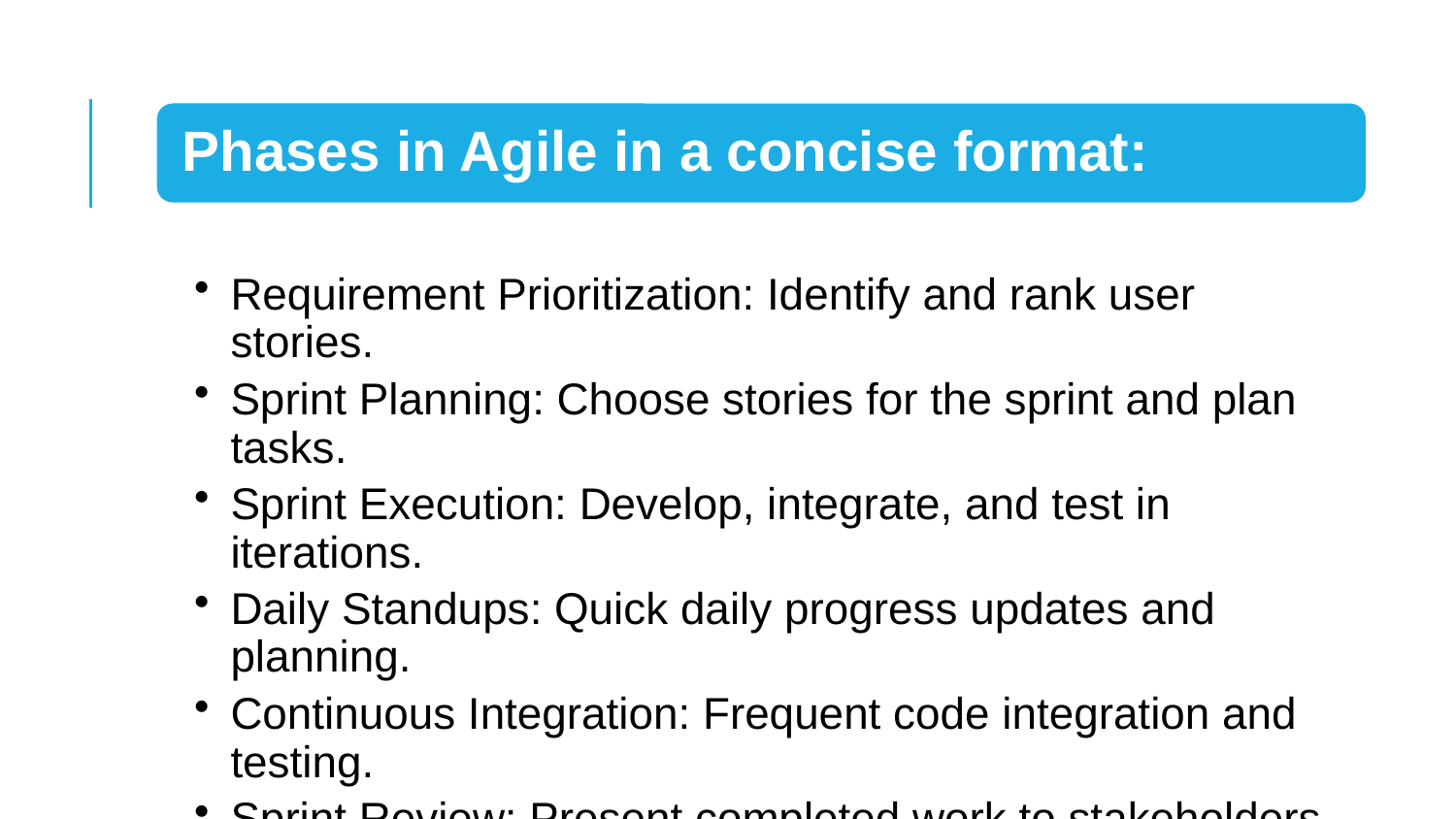

Phases in Agile in a concise format:

Requirement Prioritization: Identify and rank user stories.
Sprint Planning: Choose stories for the sprint and plan tasks.
Sprint Execution: Develop, integrate, and test in iterations.
Daily Standups: Quick daily progress updates and planning.
Continuous Integration: Frequent code integration and testing.
Sprint Review: Present completed work to stakeholders.
Sprint Retrospective: Reflect and improve processes.
Backlog Refinement: Regularly update and prioritize the backlog.